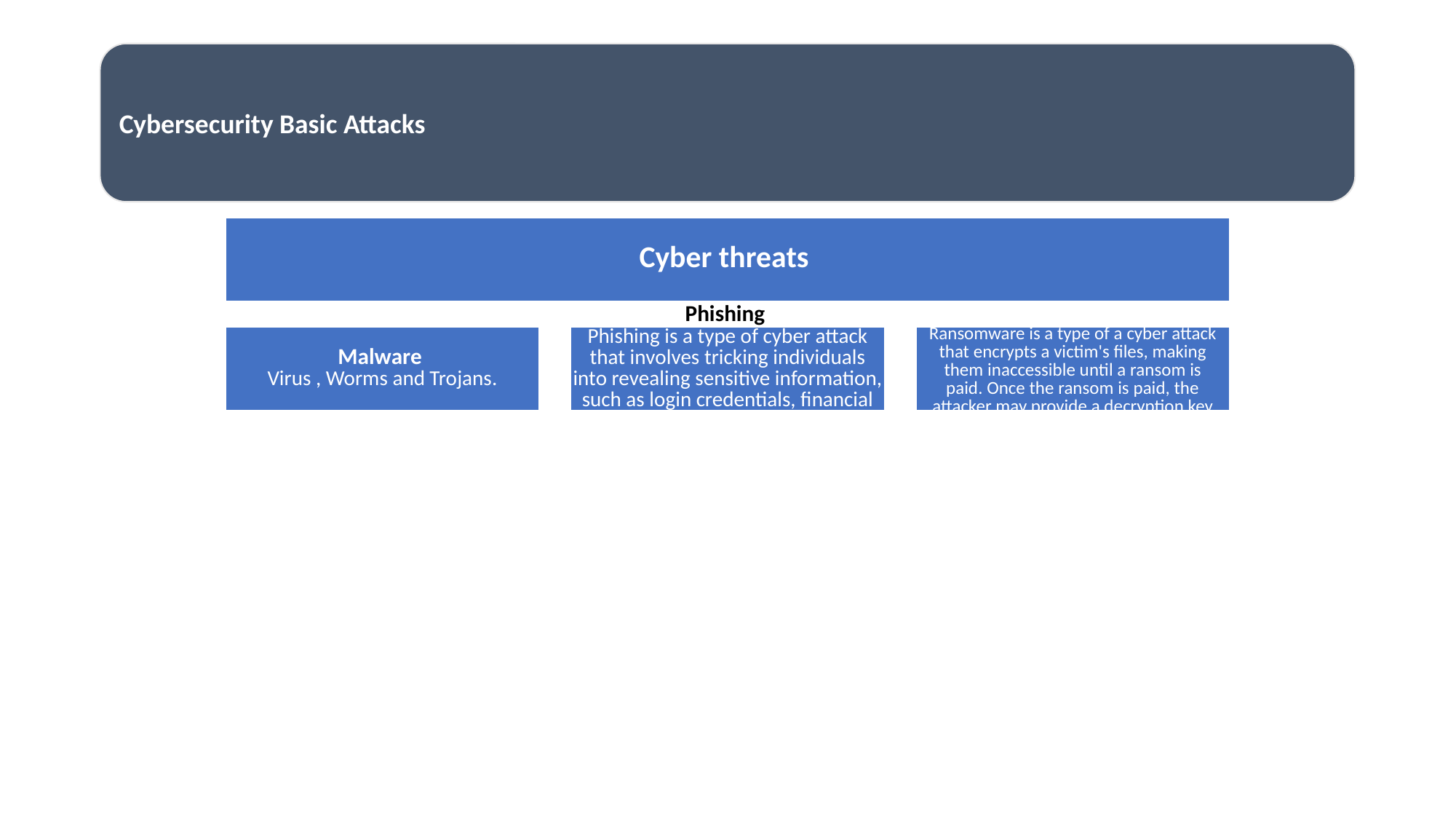

Cybersecurity Basic Attacks
Cyber threats
Malware
Virus , Worms and Trojans.
Phishing
Phishing is a type of cyber attack that involves tricking individuals into revealing sensitive information, such as login credentials, financial data, or personal information.
Ransomware
Ransomware is a type of a cyber attack that encrypts a victim's files, making them inaccessible until a ransom is paid. Once the ransom is paid, the attacker may provide a decryption key to restore the files.